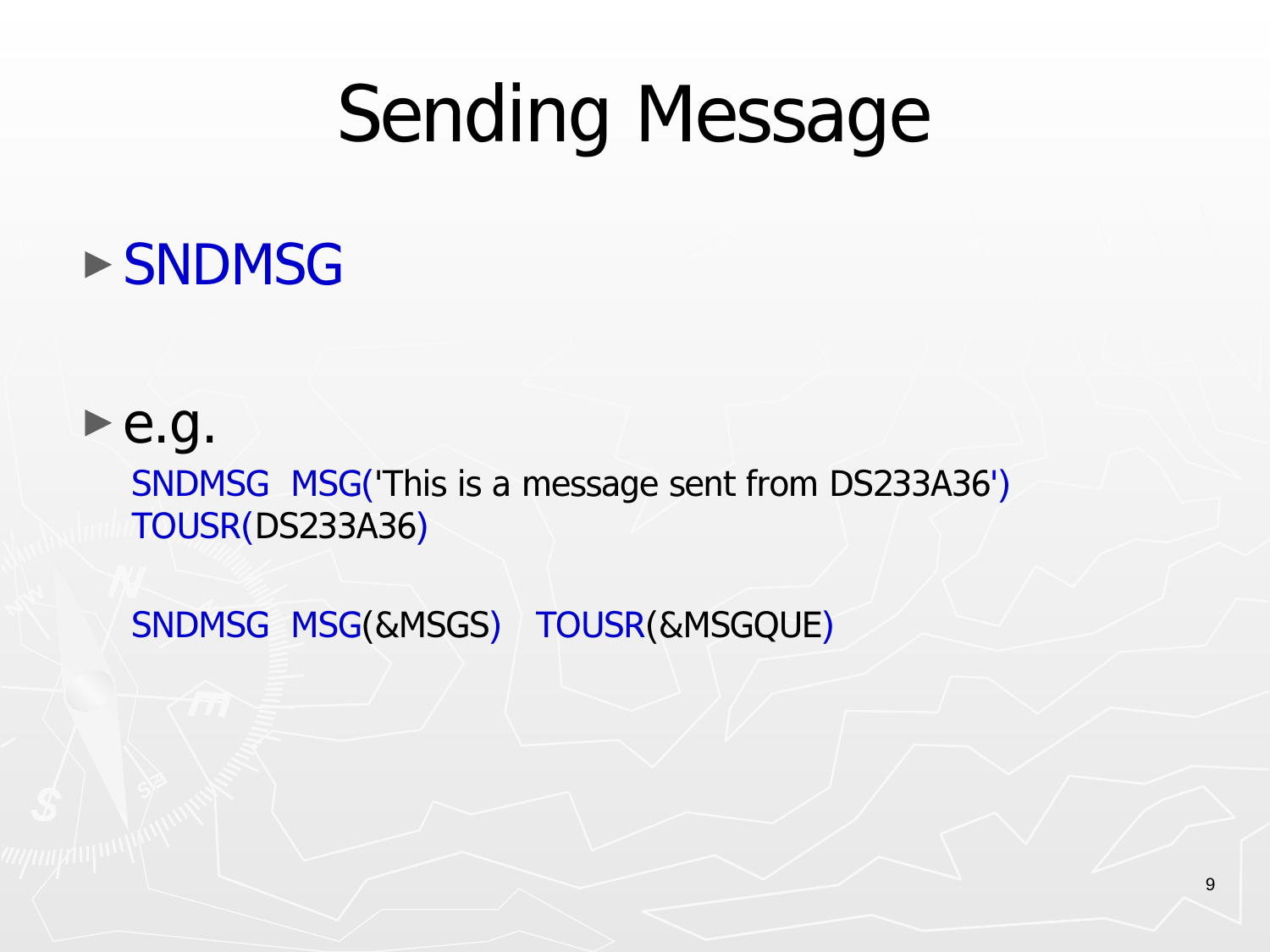

# Sending Message
SNDMSG

e.g.
SNDMSG  MSG('This is a message sent from DS233A36')   TOUSR(DS233A36)

SNDMSG  MSG(&MSGS)   TOUSR(&MSGQUE)

9